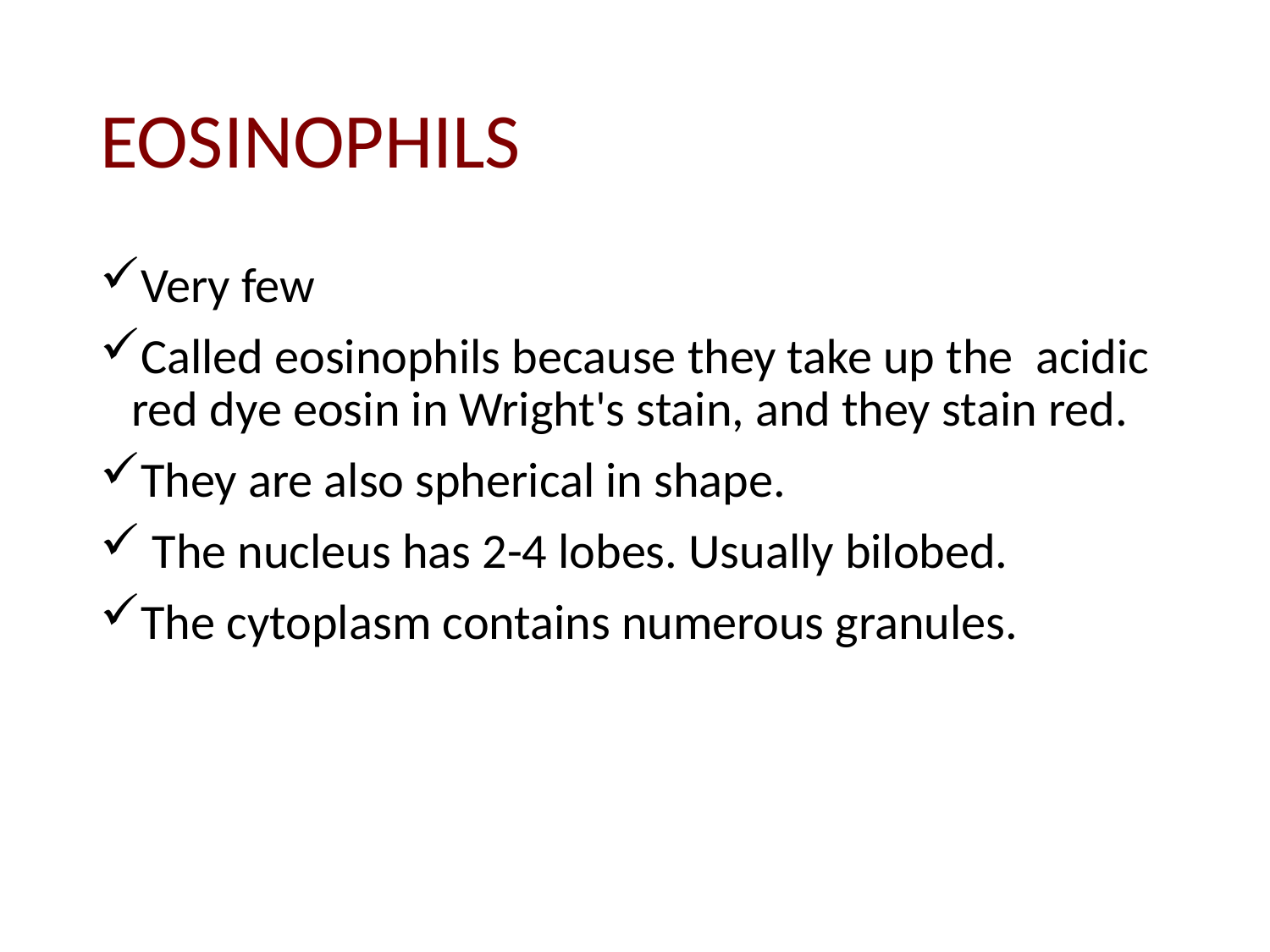

# EOSINOPHILS
Very few
Called eosinophils because they take up the  acidic red dye eosin in Wright's stain, and they stain red.
They are also spherical in shape.
 The nucleus has 2-4 lobes. Usually bilobed.
The cytoplasm contains numerous granules.